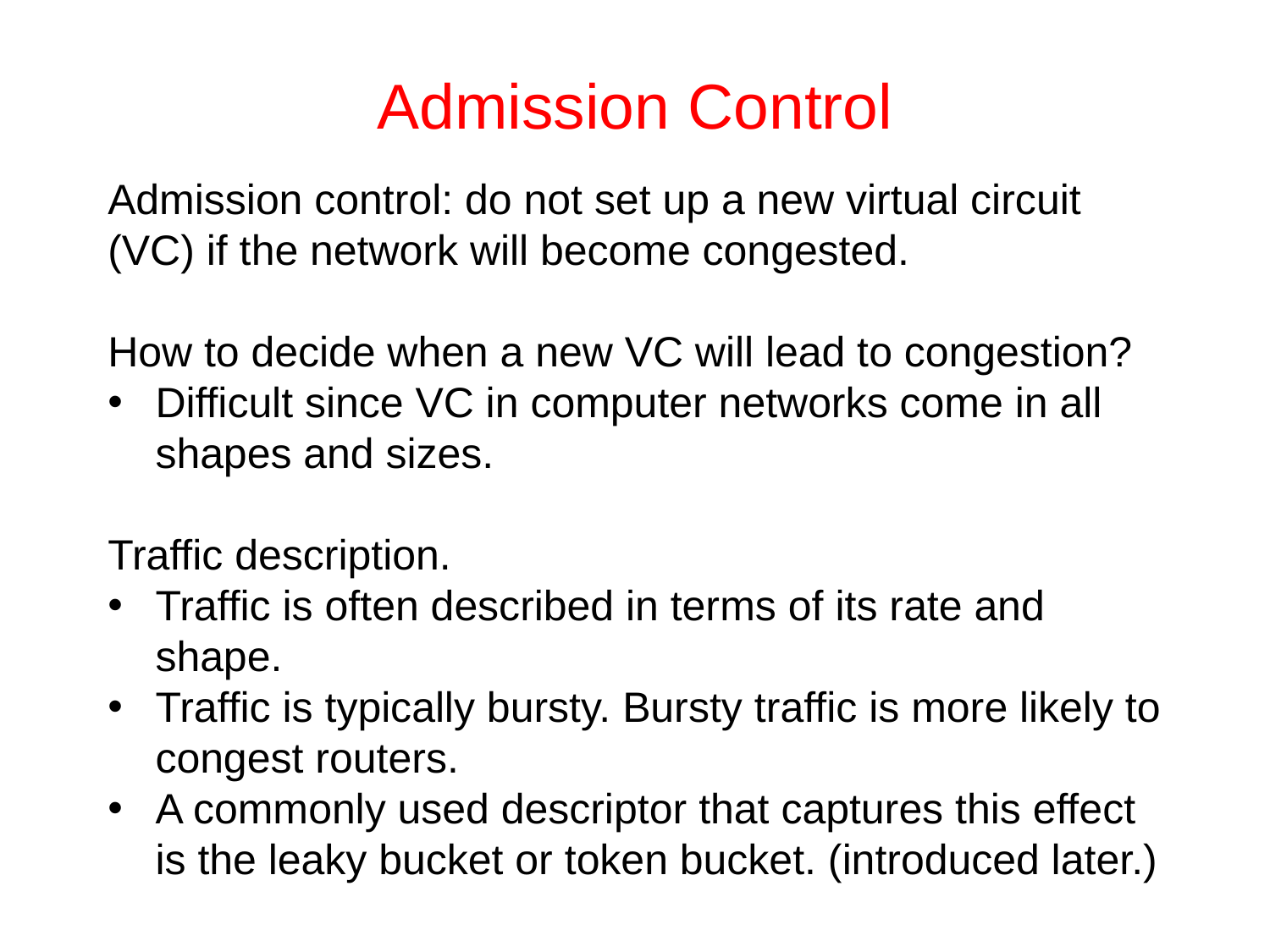

# Admission Control
Admission control: do not set up a new virtual circuit (VC) if the network will become congested.

How to decide when a new VC will lead to congestion?
Difficult since VC in computer networks come in all shapes and sizes.

Traffic description.
Traffic is often described in terms of its rate and shape.
Traffic is typically bursty. Bursty traffic is more likely to congest routers.
A commonly used descriptor that captures this effect is the leaky bucket or token bucket. (introduced later.)